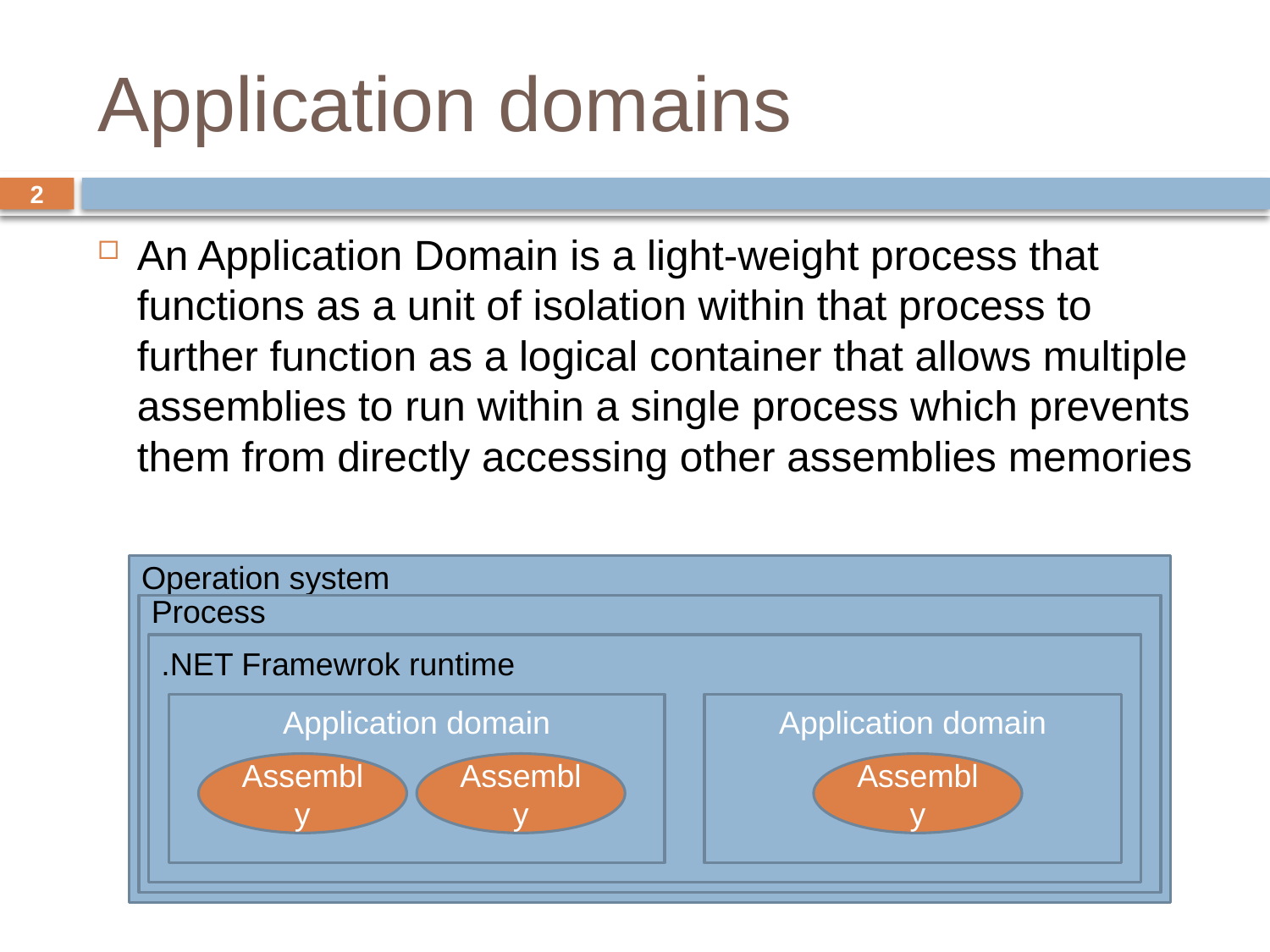

# Application domains
2
An Application Domain is a light-weight process that functions as a unit of isolation within that process to further function as a logical container that allows multiple assemblies to run within a single process which prevents them from directly accessing other assemblies memories

Operation system

Process

.NET Framewrok runtime

Application domain

Application domain

Assembly
Assembly
Assembly